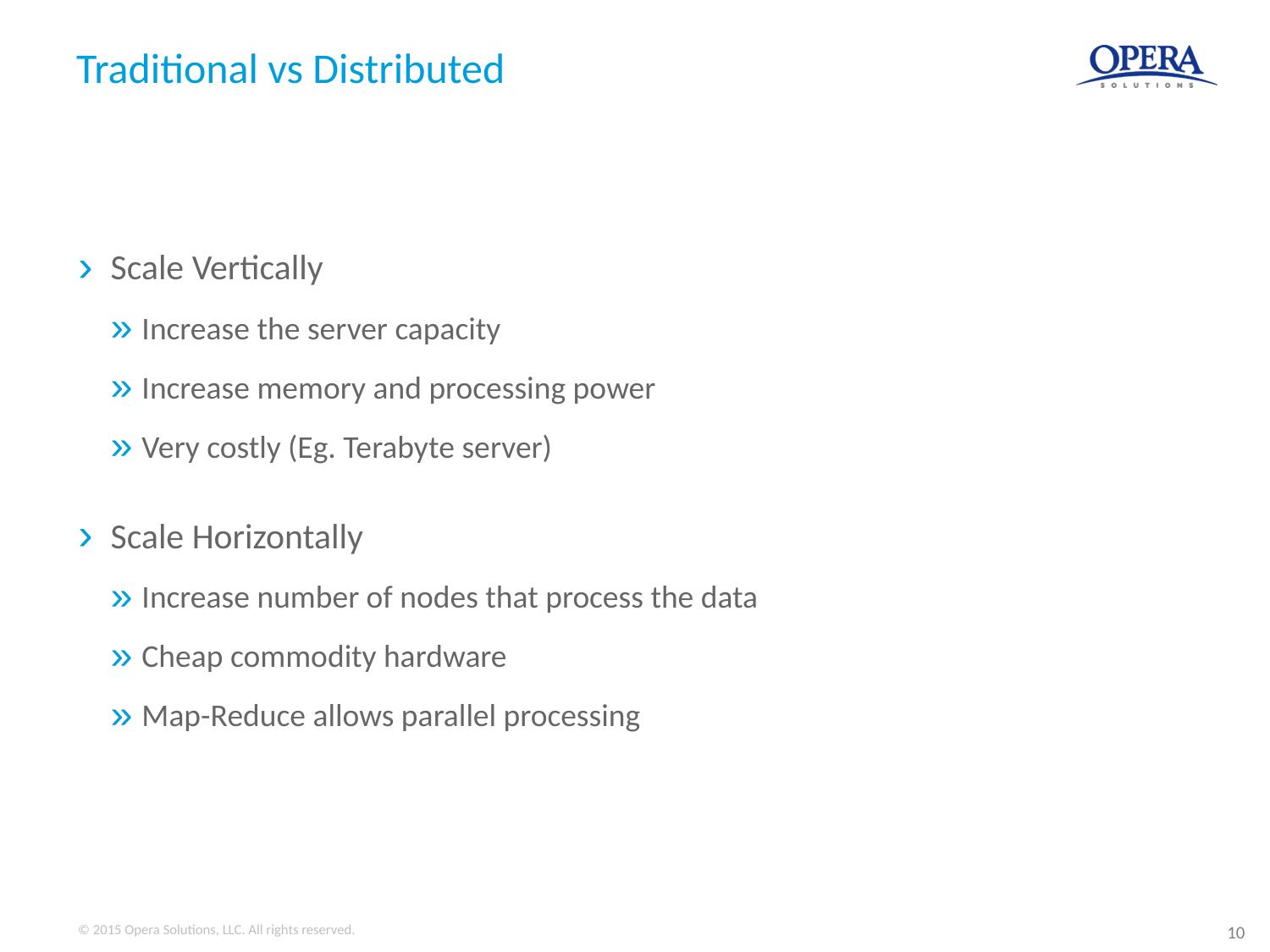

# Traditional vs Distributed
Scale Vertically
Increase the server capacity
Increase memory and processing power
Very costly (Eg. Terabyte server)
Scale Horizontally
Increase number of nodes that process the data
Cheap commodity hardware
Map-Reduce allows parallel processing